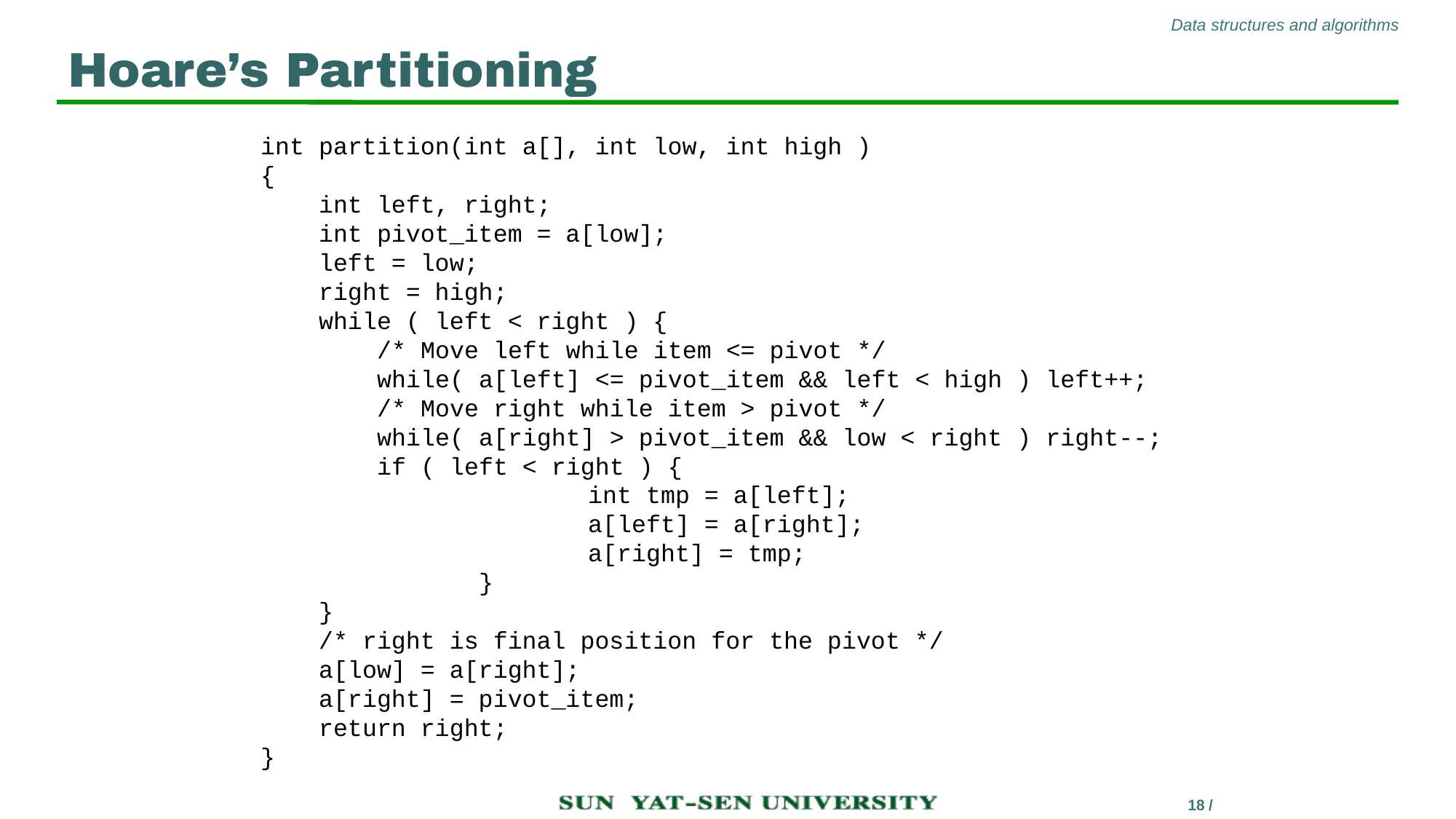

# Hoare’s Partitioning
int partition(int a[], int low, int high )
{
    int left, right;
    int pivot_item = a[low];
    left = low;
    right = high;
    while ( left < right ) {
        /* Move left while item <= pivot */
        while( a[left] <= pivot_item && left < high ) left++;
        /* Move right while item > pivot */
        while( a[right] > pivot_item && low < right ) right--;
        if ( left < right ) {
			int tmp = a[left];
			a[left] = a[right];
			a[right] = tmp;
		}
    }
    /* right is final position for the pivot */
    a[low] = a[right];
    a[right] = pivot_item;
    return right;
}